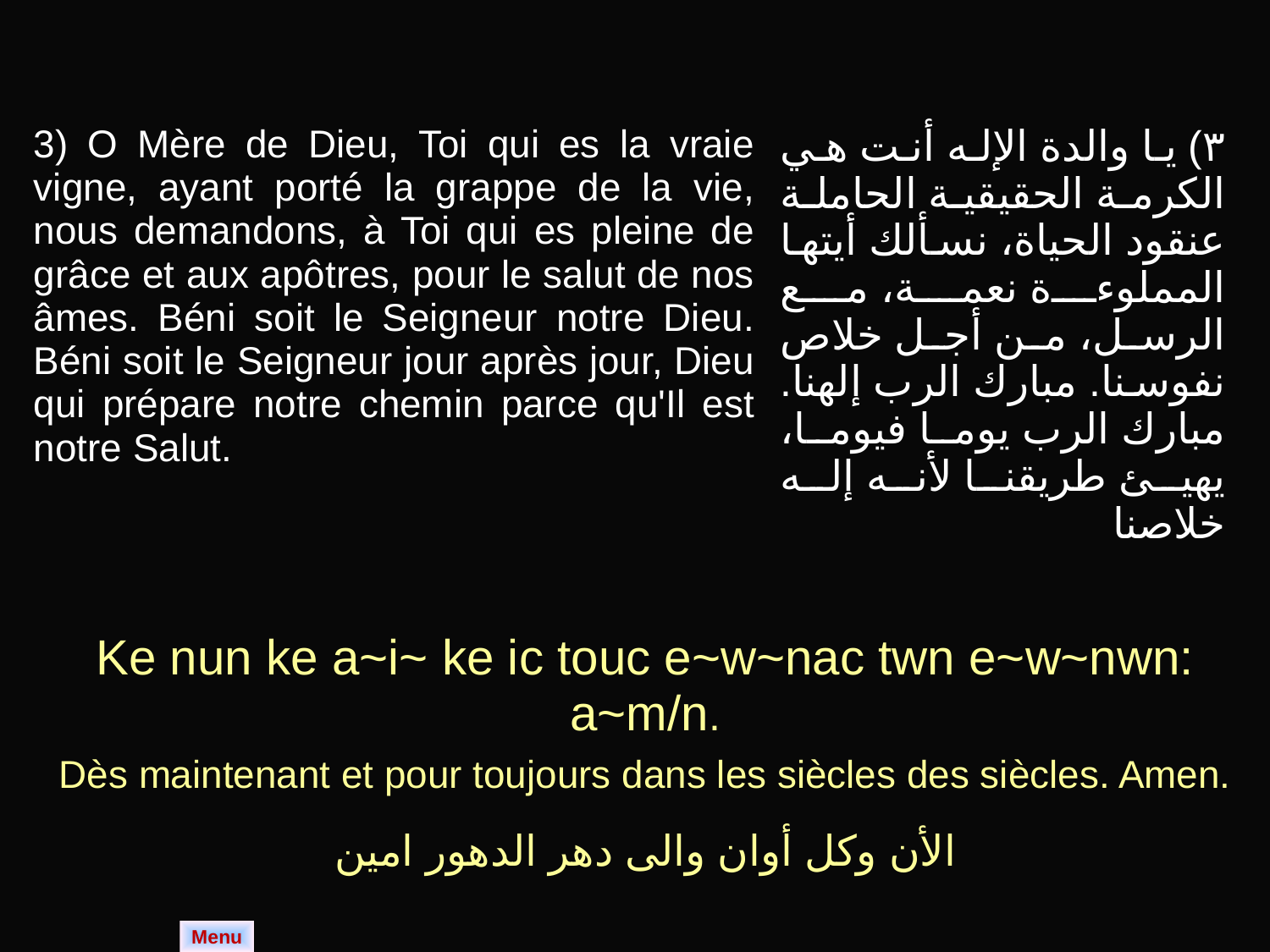

| 3) O Mère de Dieu, Toi qui es la vraie vigne, ayant porté la grappe de la vie, nous demandons, à Toi qui es pleine de grâce et aux apôtres, pour le salut de nos âmes. Béni soit le Seigneur notre Dieu. Béni soit le Seigneur jour après jour, Dieu qui prépare notre chemin parce qu'Il est notre Salut. | ٣) يا والدة الإله أنت هي الكرمة الحقيقية الحاملة عنقود الحياة، نسألك أيتها المملوءة نعمة، مع الرسل، من أجل خلاص نفوسنا. مبارك الرب إلهنا. مبارك الرب يوما فيوما، يهيئ طريقنا لأنه إله خلاصنا |
| --- | --- |
| Ke nun ke a~i~ ke ic touc e~w~nac twn e~w~nwn: a~m/n. |
| --- |
| Dès maintenant et pour toujours dans les siècles des siècles. Amen. |
| الأن وكل أوان والى دهر الدهور امين |
Menu